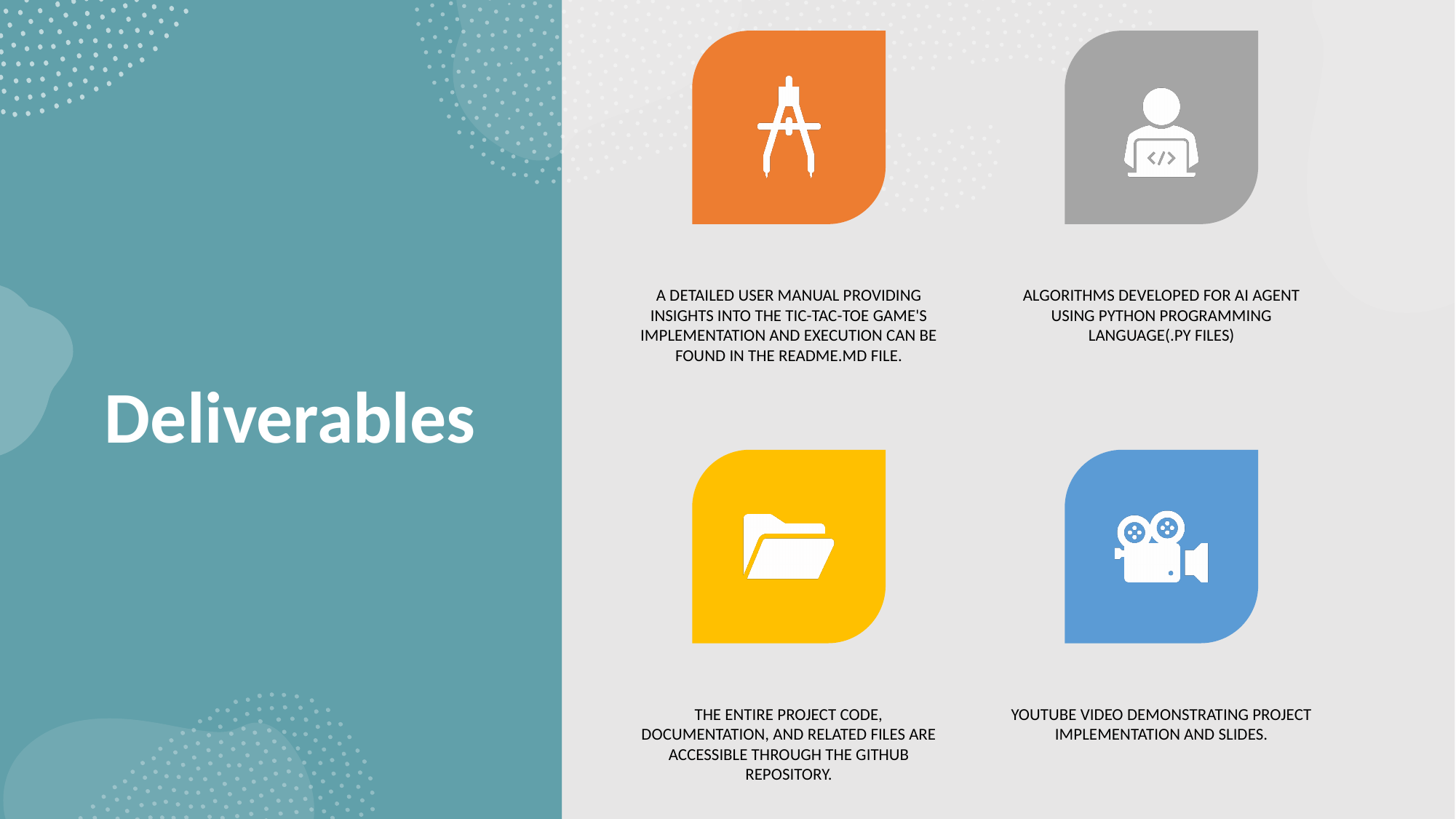

A detailed user manual providing insights into the Tic-Tac-Toe game's implementation and execution can be found in the README.md file.
Algorithms developed for AI agent using python programming language(.py files)
The entire project code, documentation, and related files are accessible through the GitHub Repository.
YouTube video demonstrating project implementation and slides.
# Deliverables